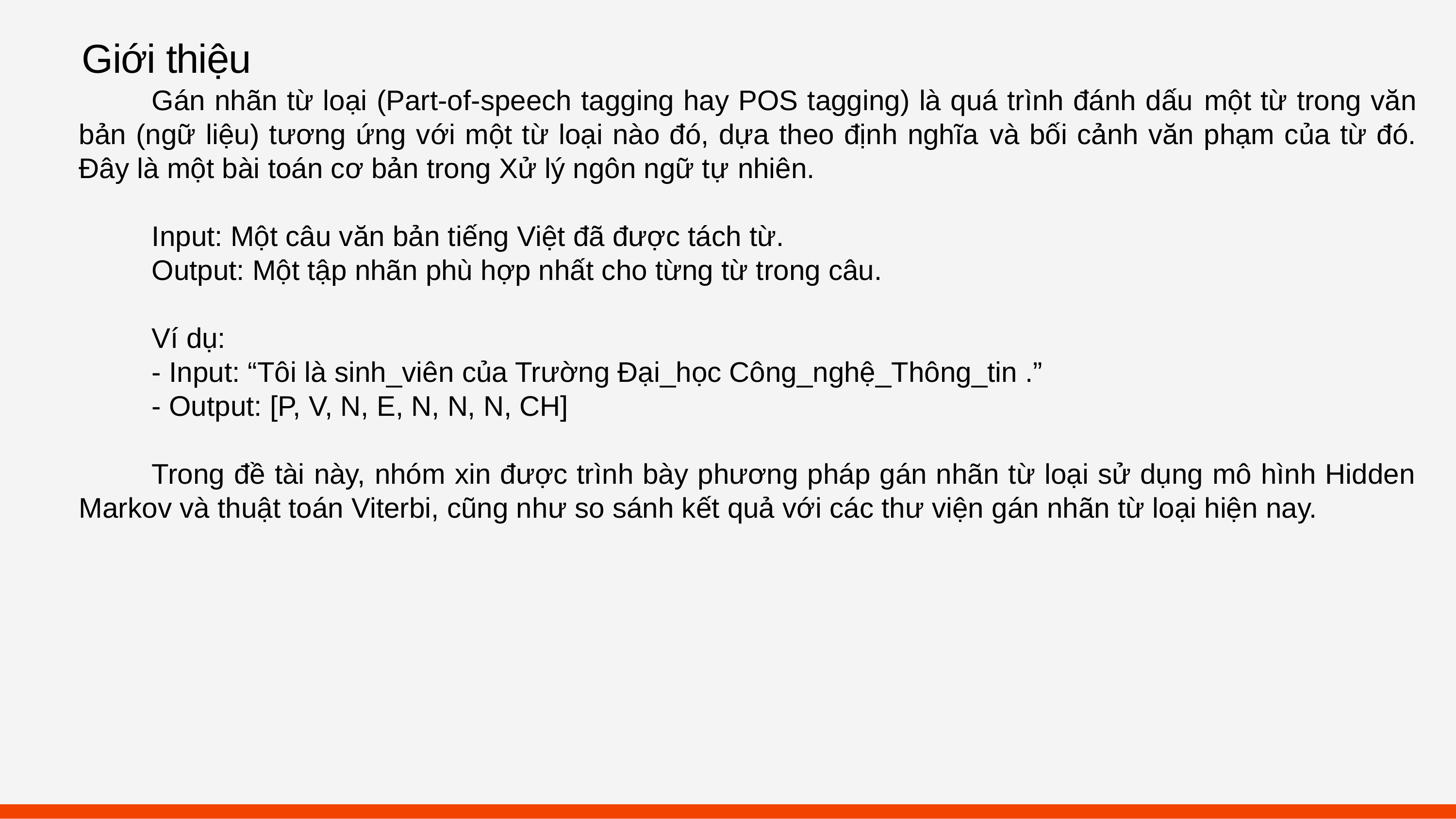

Giới thiệu
	Gán nhãn từ loại (Part-of-speech tagging hay POS tagging) là quá trình đánh dấu một từ trong văn bản (ngữ liệu) tương ứng với một từ loại nào đó, dựa theo định nghĩa và bối cảnh văn phạm của từ đó. Đây là một bài toán cơ bản trong Xử lý ngôn ngữ tự nhiên.

	Input: Một câu văn bản tiếng Việt đã được tách từ.
	Output: Một tập nhãn phù hợp nhất cho từng từ trong câu.

	Ví dụ:
	- Input: “Tôi là sinh_viên của Trường Đại_học Công_nghệ_Thông_tin .”
	- Output: [P, V, N, E, N, N, N, CH]

	Trong đề tài này, nhóm xin được trình bày phương pháp gán nhãn từ loại sử dụng mô hình Hidden Markov và thuật toán Viterbi, cũng như so sánh kết quả với các thư viện gán nhãn từ loại hiện nay.